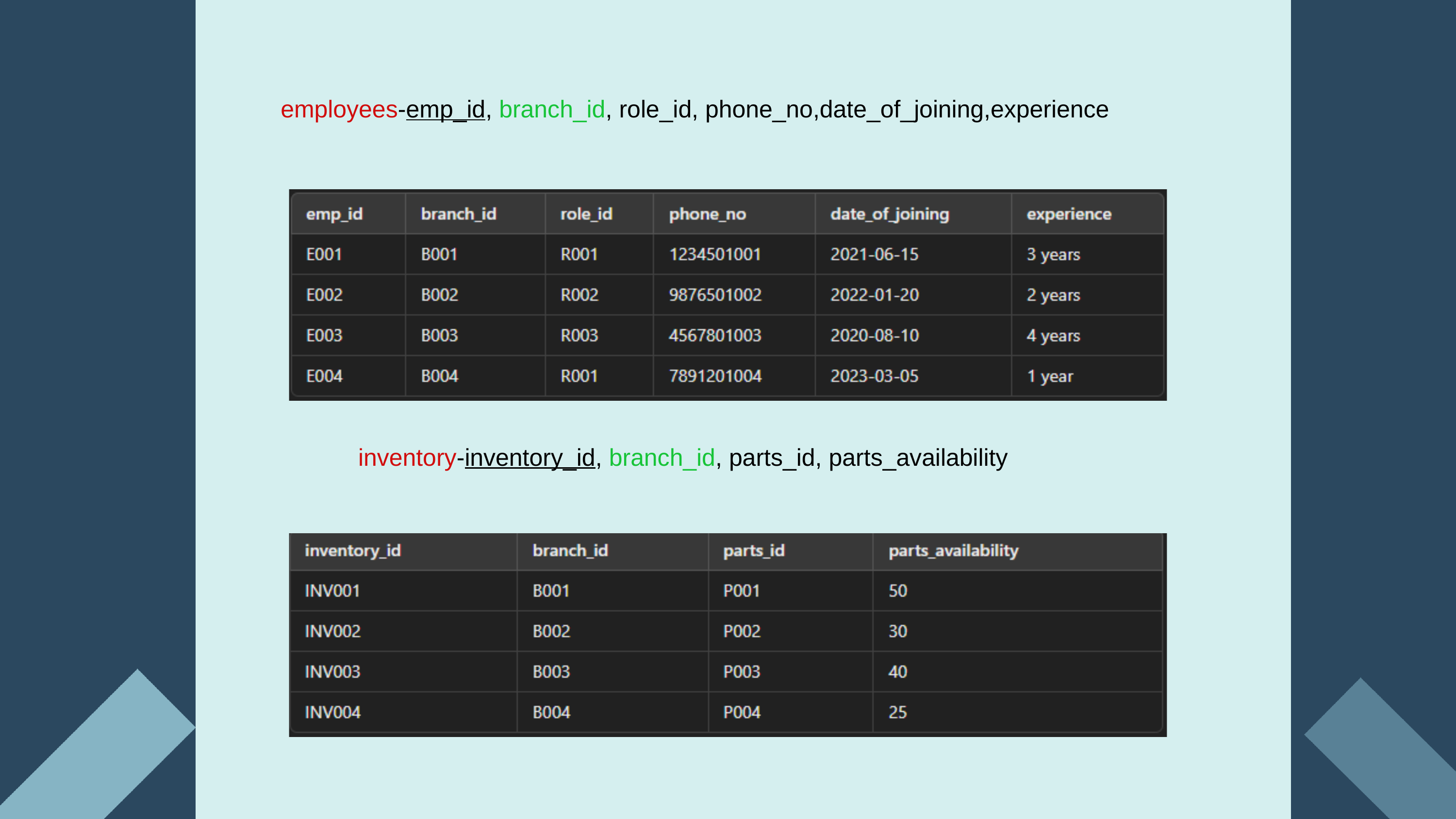

employees-emp_id, branch_id, role_id, phone_no,date_of_joining,experience

inventory-inventory_id, branch_id, parts_id, parts_availability